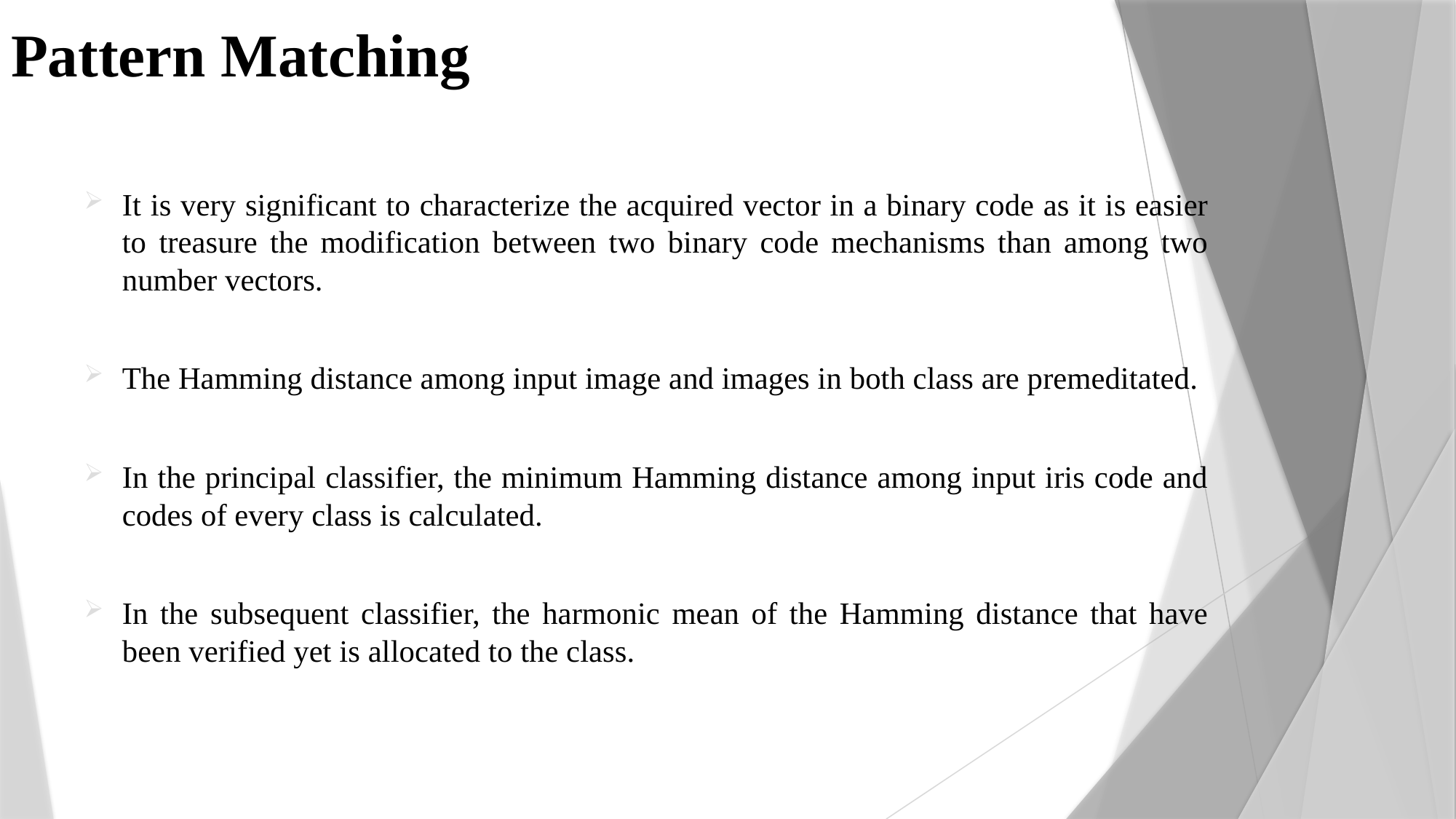

Pattern Matching
It is very significant to characterize the acquired vector in a binary code as it is easier to treasure the modification between two binary code mechanisms than among two number vectors.

The Hamming distance among input image and images in both class are premeditated.

In the principal classifier, the minimum Hamming distance among input iris code and codes of every class is calculated.

In the subsequent classifier, the harmonic mean of the Hamming distance that have been verified yet is allocated to the class.